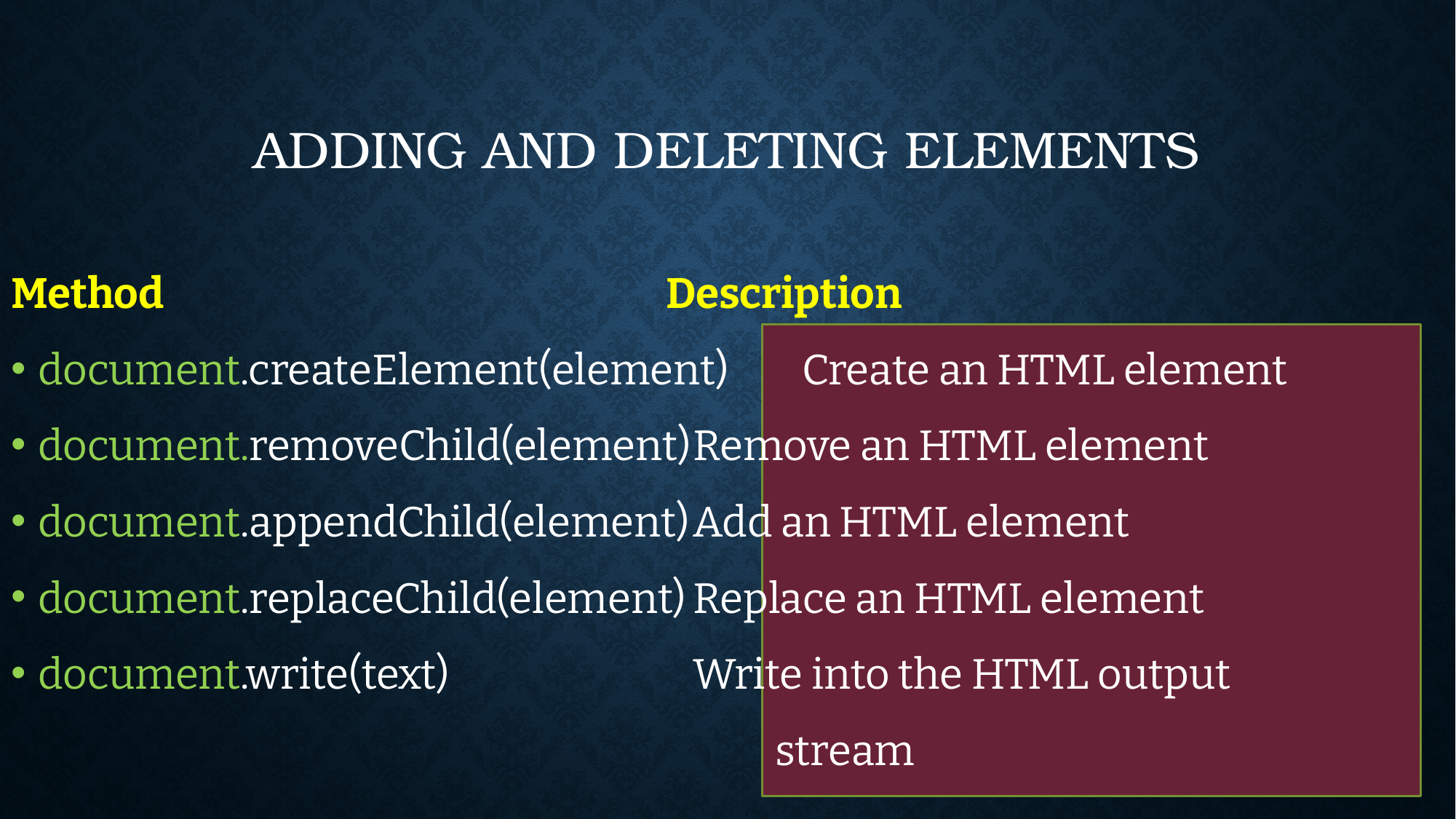

# Adding and Deleting Elements
Method					Description
document.createElement(element)	Create an HTML element
document.removeChild(element)	Remove an HTML element
document.appendChild(element)	Add an HTML element
document.replaceChild(element)	Replace an HTML element
document.write(text)			Write into the HTML output
							stream